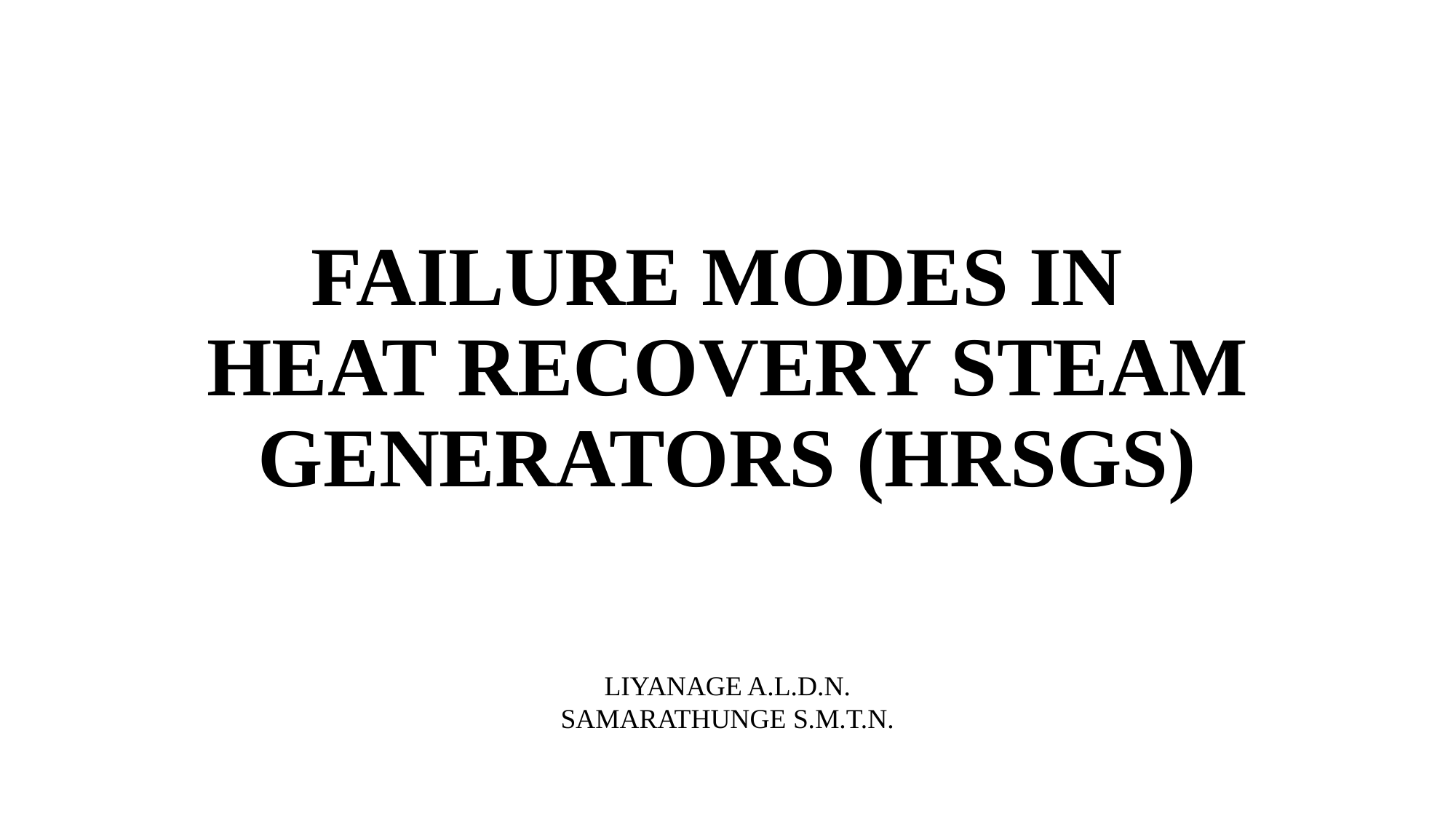

# Failure Modes in Heat Recovery Steam Generators (HRSGs)
LIYANAGE A.L.D.N.
SAMARATHUNGE S.M.T.N.